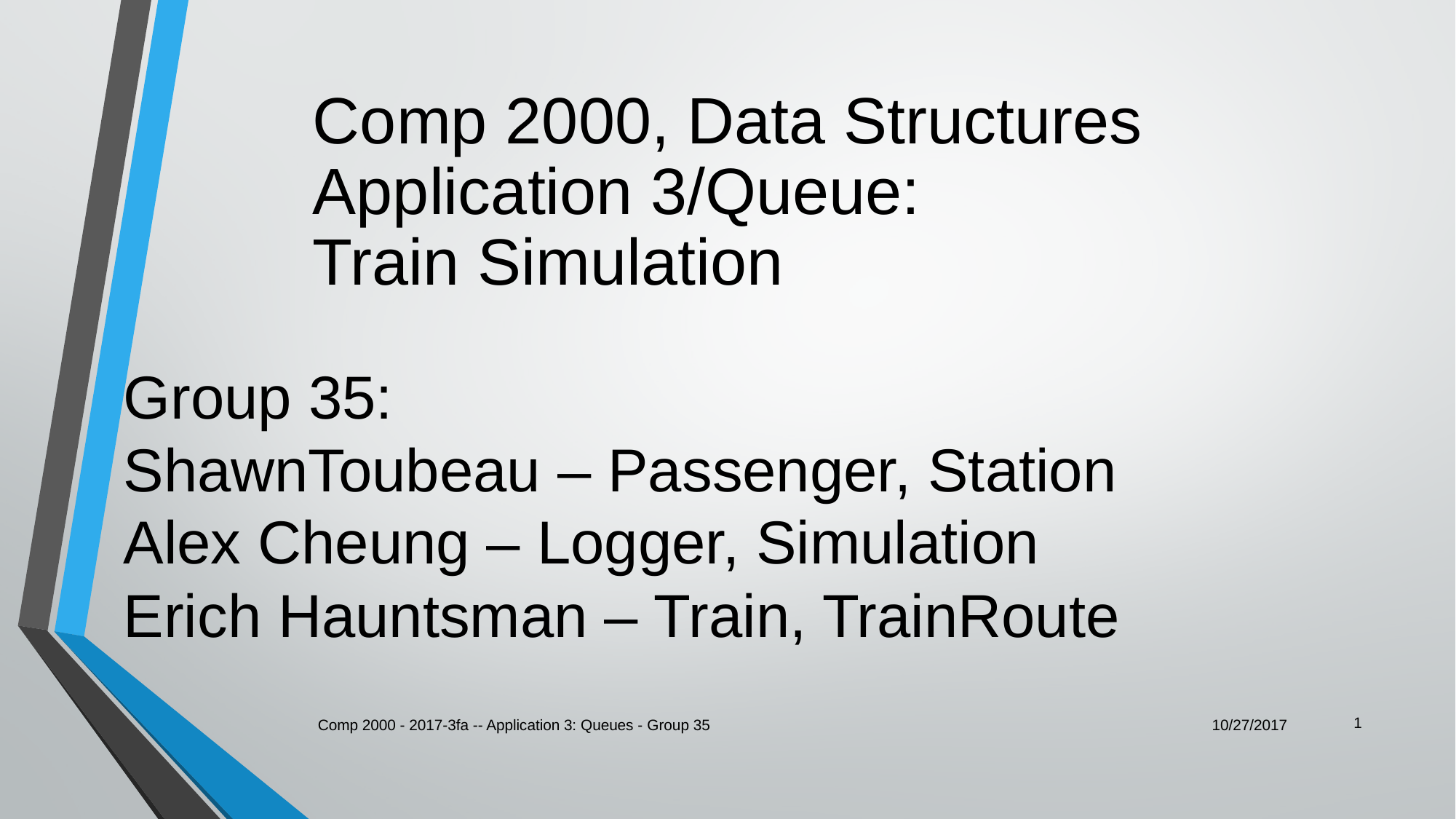

Comp 2000, Data Structures
Application 3/Queue:
Train Simulation
Group 35:
ShawnToubeau – Passenger, Station
Alex Cheung – Logger, Simulation
Erich Hauntsman – Train, TrainRoute
1
Comp 2000 - 2017-3fa -- Application 3: Queues - Group 35
10/27/2017